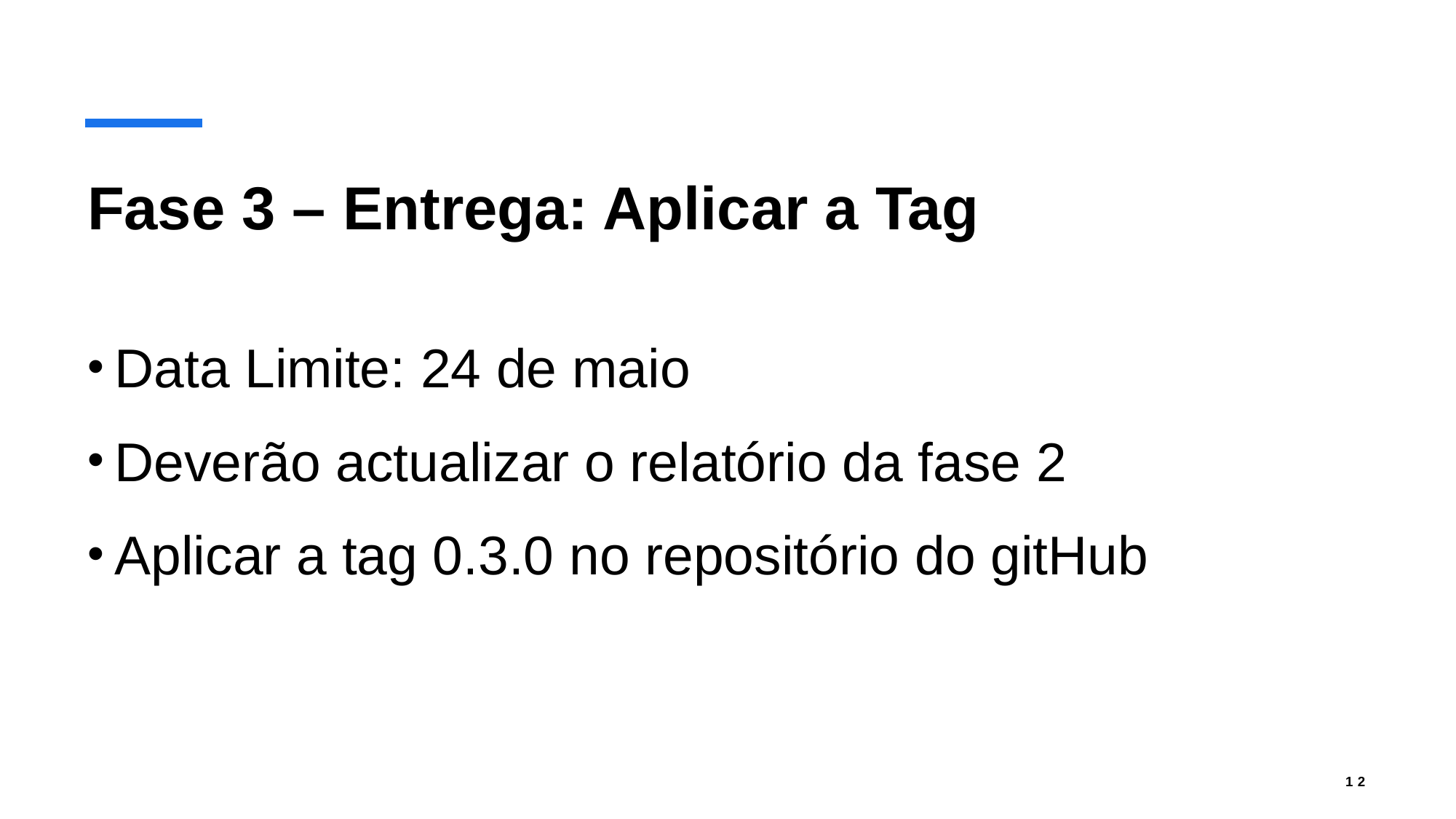

# Fase 3 – Entrega: Aplicar a Tag
Data Limite: 24 de maio
Deverão actualizar o relatório da fase 2
Aplicar a tag 0.3.0 no repositório do gitHub
12